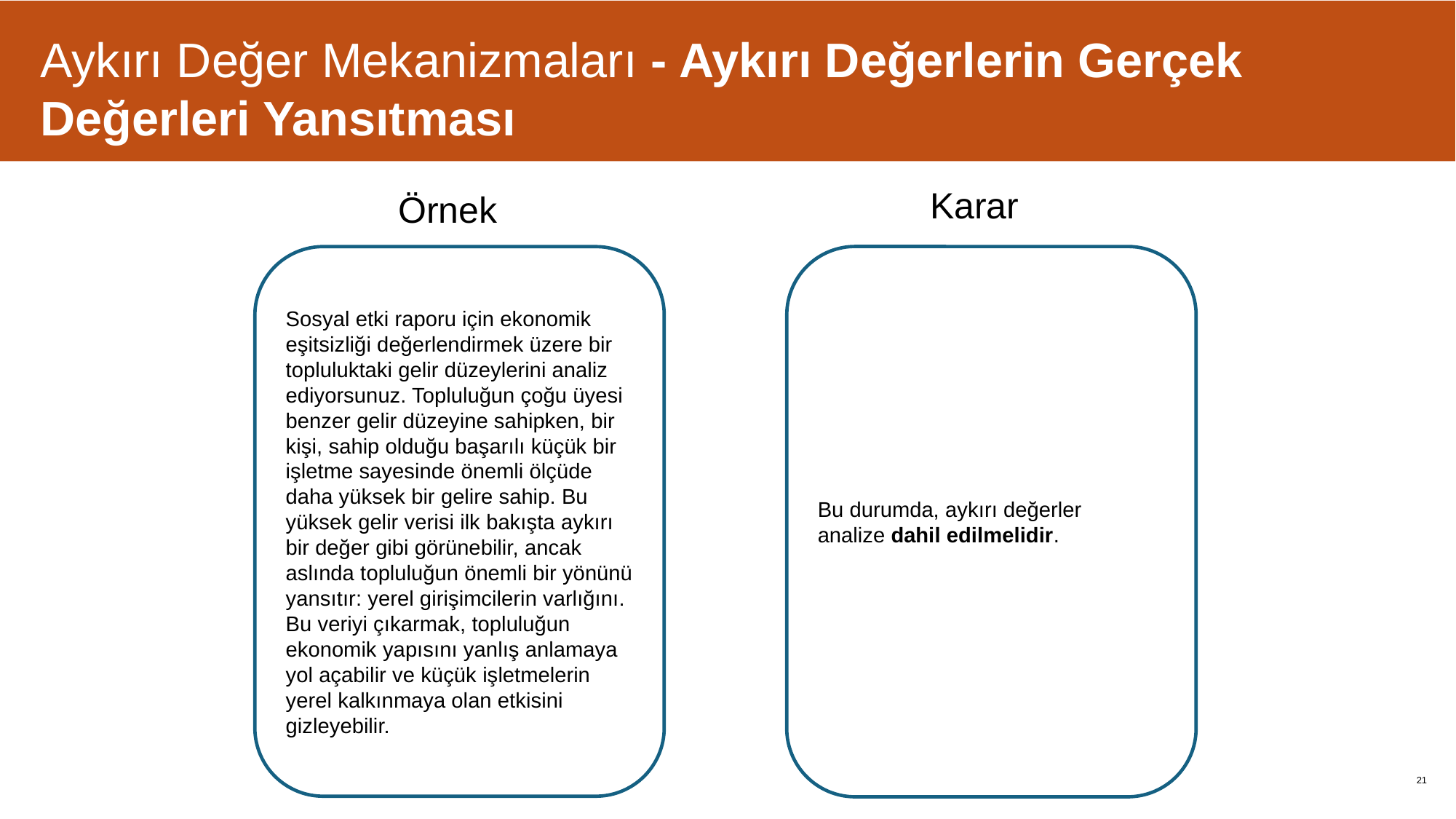

# Aykırı Değer Mekanizmaları - Aykırı Değerlerin Gerçek Değerleri Yansıtması
Karar
Örnek
Bu durumda, aykırı değerler analize dahil edilmelidir.
Sosyal etki raporu için ekonomik eşitsizliği değerlendirmek üzere bir topluluktaki gelir düzeylerini analiz ediyorsunuz. Topluluğun çoğu üyesi benzer gelir düzeyine sahipken, bir kişi, sahip olduğu başarılı küçük bir işletme sayesinde önemli ölçüde daha yüksek bir gelire sahip. Bu yüksek gelir verisi ilk bakışta aykırı bir değer gibi görünebilir, ancak aslında topluluğun önemli bir yönünü yansıtır: yerel girişimcilerin varlığını. Bu veriyi çıkarmak, topluluğun ekonomik yapısını yanlış anlamaya yol açabilir ve küçük işletmelerin yerel kalkınmaya olan etkisini gizleyebilir.
21